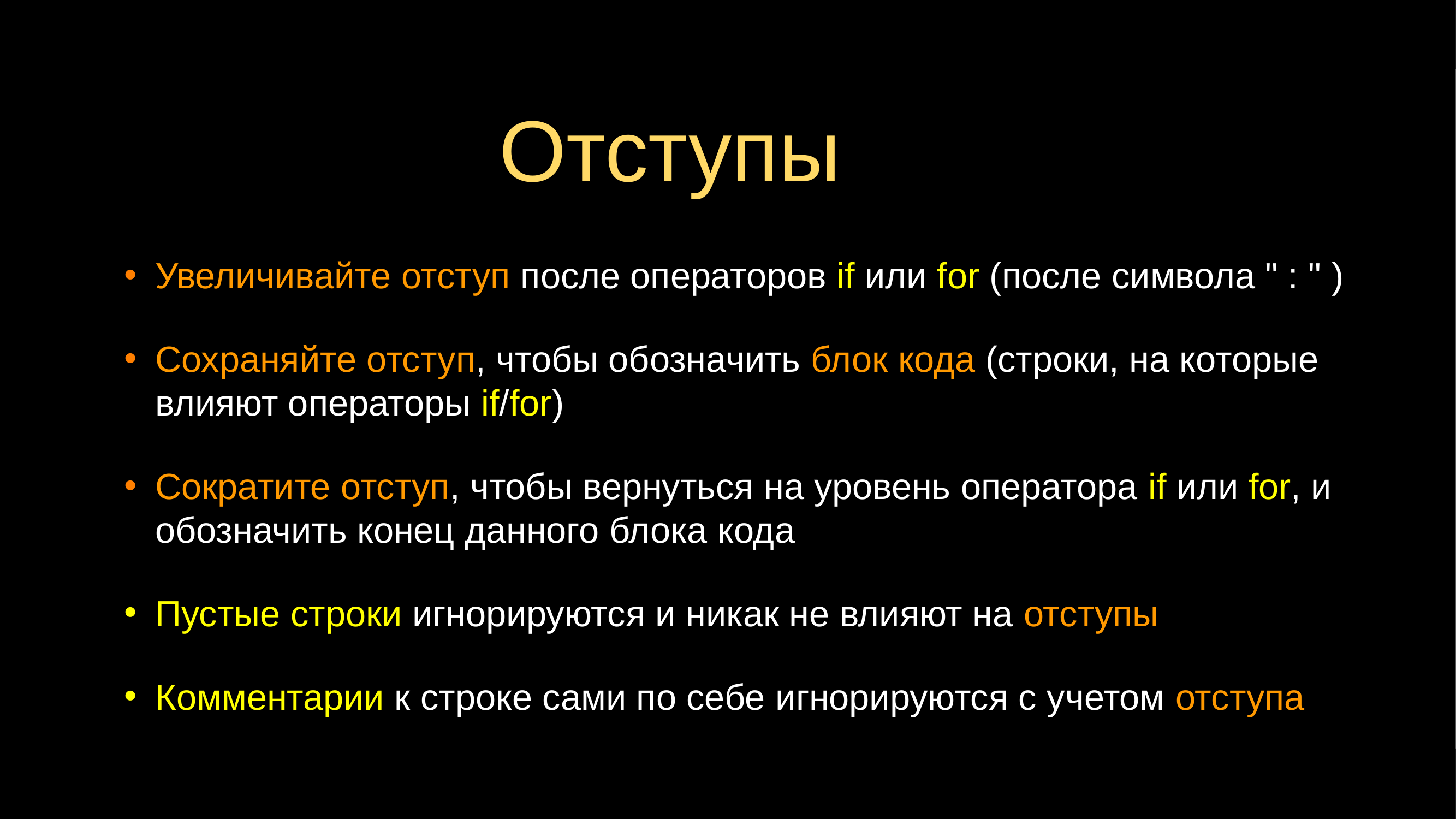

# Отступы
Увеличивайте отступ после операторов if или for (после символа " : " )
Сохраняйте отступ, чтобы обозначить блок кода (строки, на которые влияют операторы if/for)
Сократите отступ, чтобы вернуться на уровень оператора if или for, и обозначить конец данного блока кода
Пустые строки игнорируются и никак не влияют на отступы
Комментарии к строке сами по себе игнорируются с учетом отступа